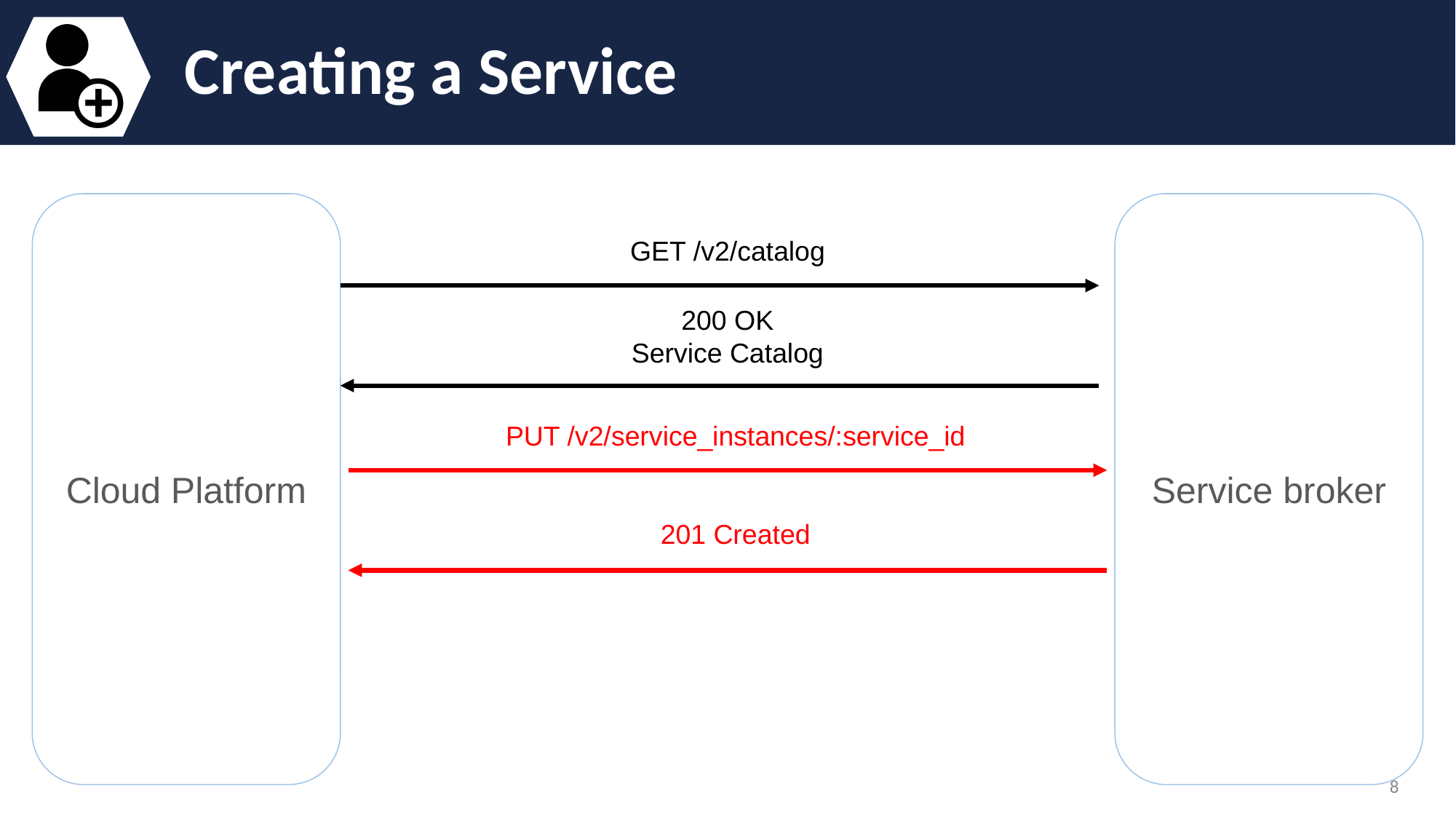

# Creating a Service
Cloud Platform
Service broker
GET /v2/catalog
200 OK
Service Catalog
PUT /v2/service_instances/:service_id
201 Created
8